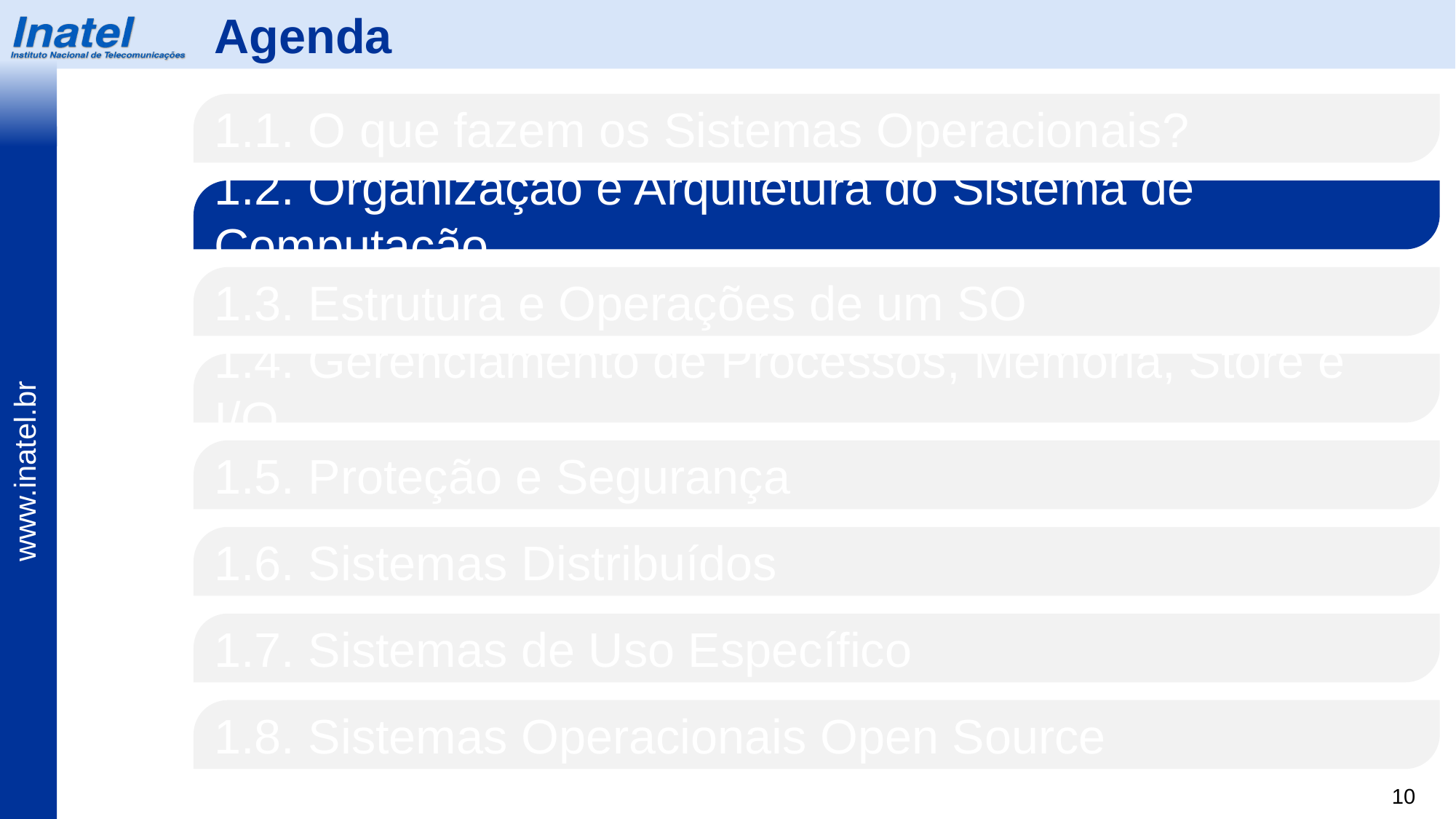

Agenda
1.1. O que fazem os Sistemas Operacionais?
1.2. Organização e Arquitetura do Sistema de Computação
1.3. Estrutura e Operações de um SO
1.4. Gerenciamento de Processos, Memória, Store e I/O
1.5. Proteção e Segurança
1.6. Sistemas Distribuídos
1.7. Sistemas de Uso Específico
1.8. Sistemas Operacionais Open Source